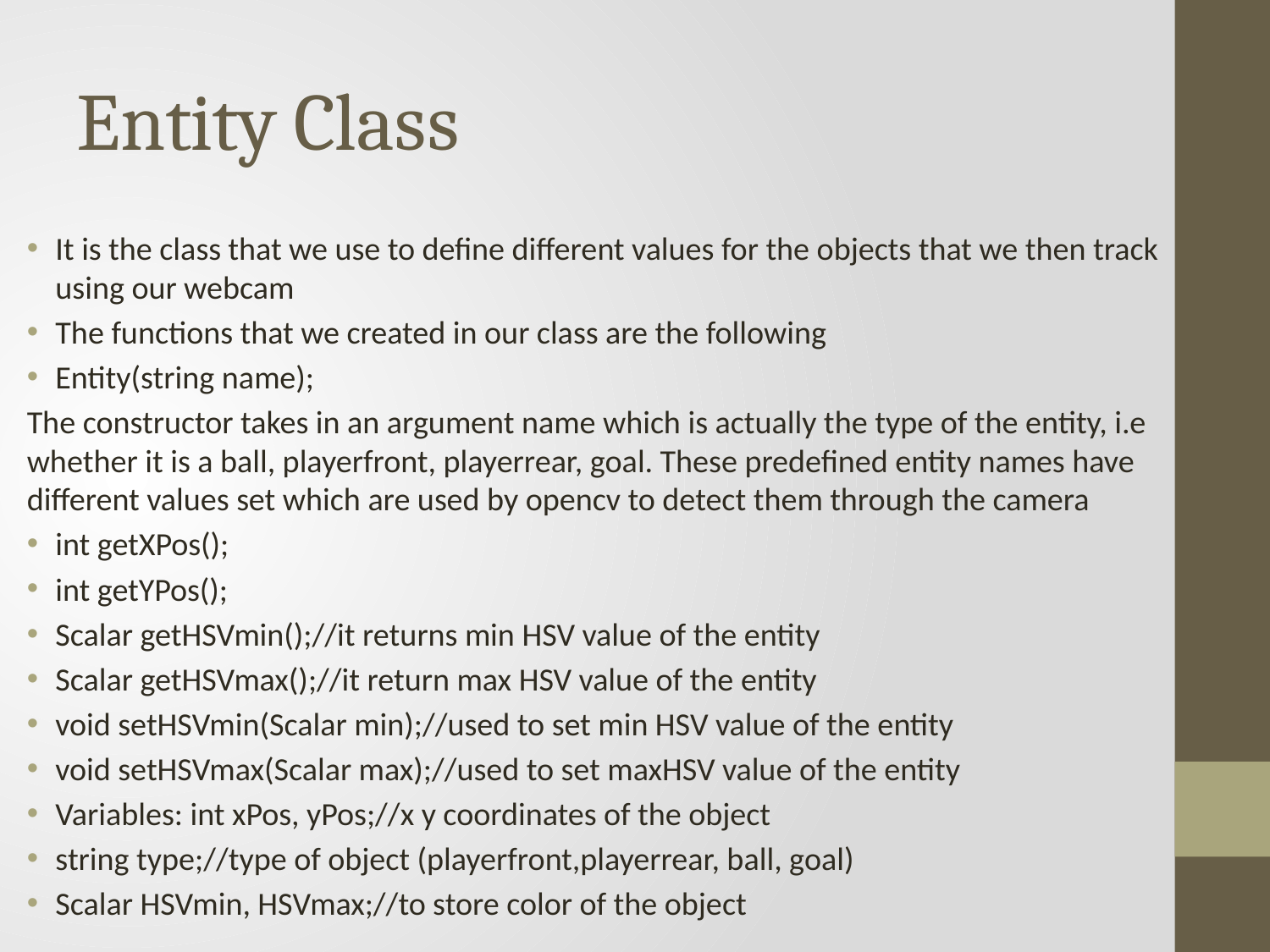

# Entity Class
It is the class that we use to define different values for the objects that we then track using our webcam
The functions that we created in our class are the following
Entity(string name);
The constructor takes in an argument name which is actually the type of the entity, i.e whether it is a ball, playerfront, playerrear, goal. These predefined entity names have different values set which are used by opencv to detect them through the camera
int getXPos();
int getYPos();
Scalar getHSVmin();//it returns min HSV value of the entity
Scalar getHSVmax();//it return max HSV value of the entity
void setHSVmin(Scalar min);//used to set min HSV value of the entity
void setHSVmax(Scalar max);//used to set maxHSV value of the entity
Variables: int xPos, yPos;//x y coordinates of the object
string type;//type of object (playerfront,playerrear, ball, goal)
Scalar HSVmin, HSVmax;//to store color of the object